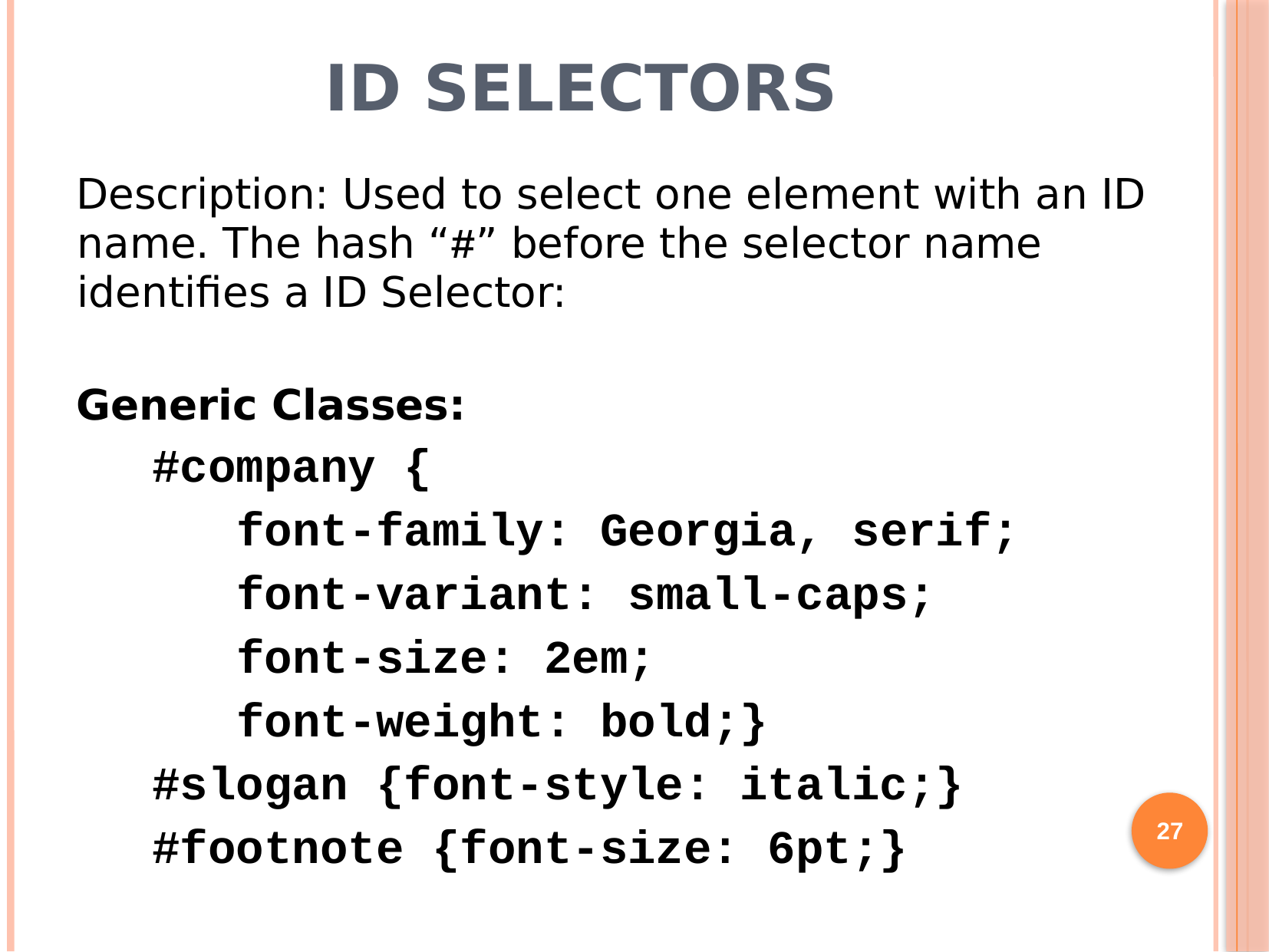

# ID Selectors
Description: Used to select one element with an ID name. The hash “#” before the selector name identifies a ID Selector:

Generic Classes:
#company {
   font-family: Georgia, serif;
   font-variant: small-caps;
   font-size: 2em;
   font-weight: bold;}
#slogan {font-style: italic;}
#footnote {font-size: 6pt;}
27